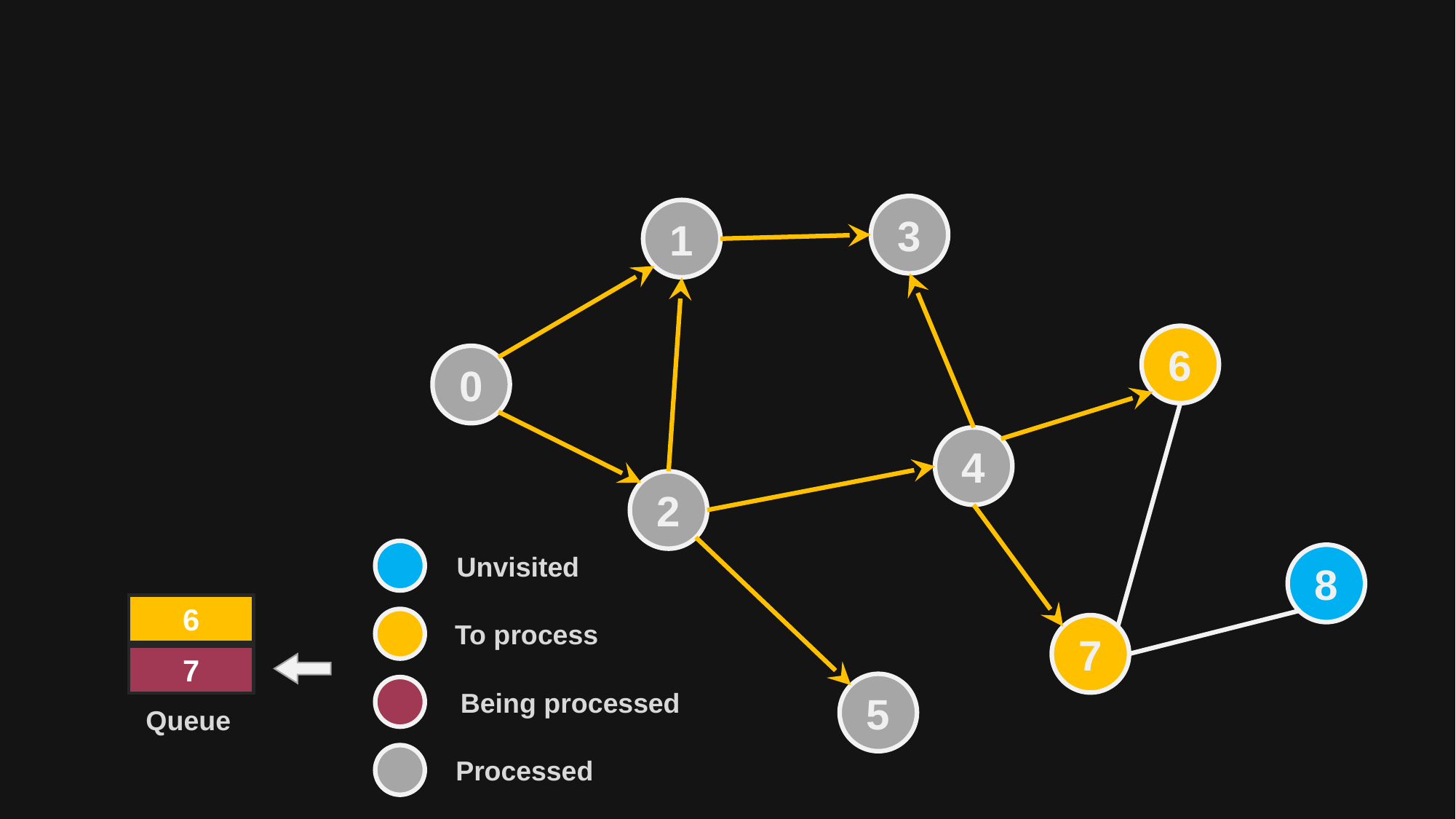

#
3
1
6
0
4
2

Unvisited
8
6

To process
7
7

5

Being processed
Queue

Processed